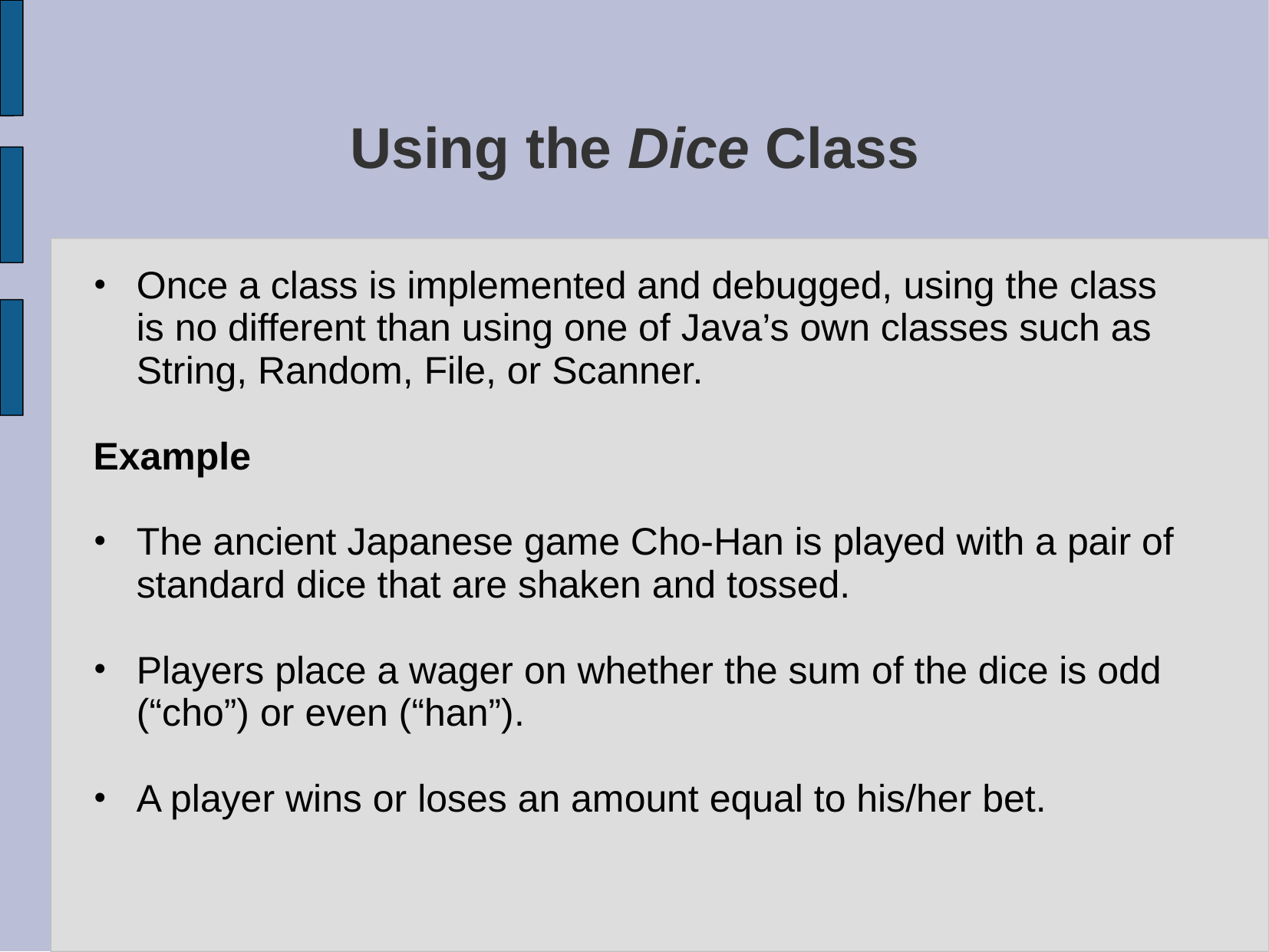

# Using the Dice Class
Once a class is implemented and debugged, using the class is no different than using one of Java’s own classes such as String, Random, File, or Scanner.

Example

The ancient Japanese game Cho-Han is played with a pair of standard dice that are shaken and tossed.

Players place a wager on whether the sum of the dice is odd (“cho”) or even (“han”).

A player wins or loses an amount equal to his/her bet.